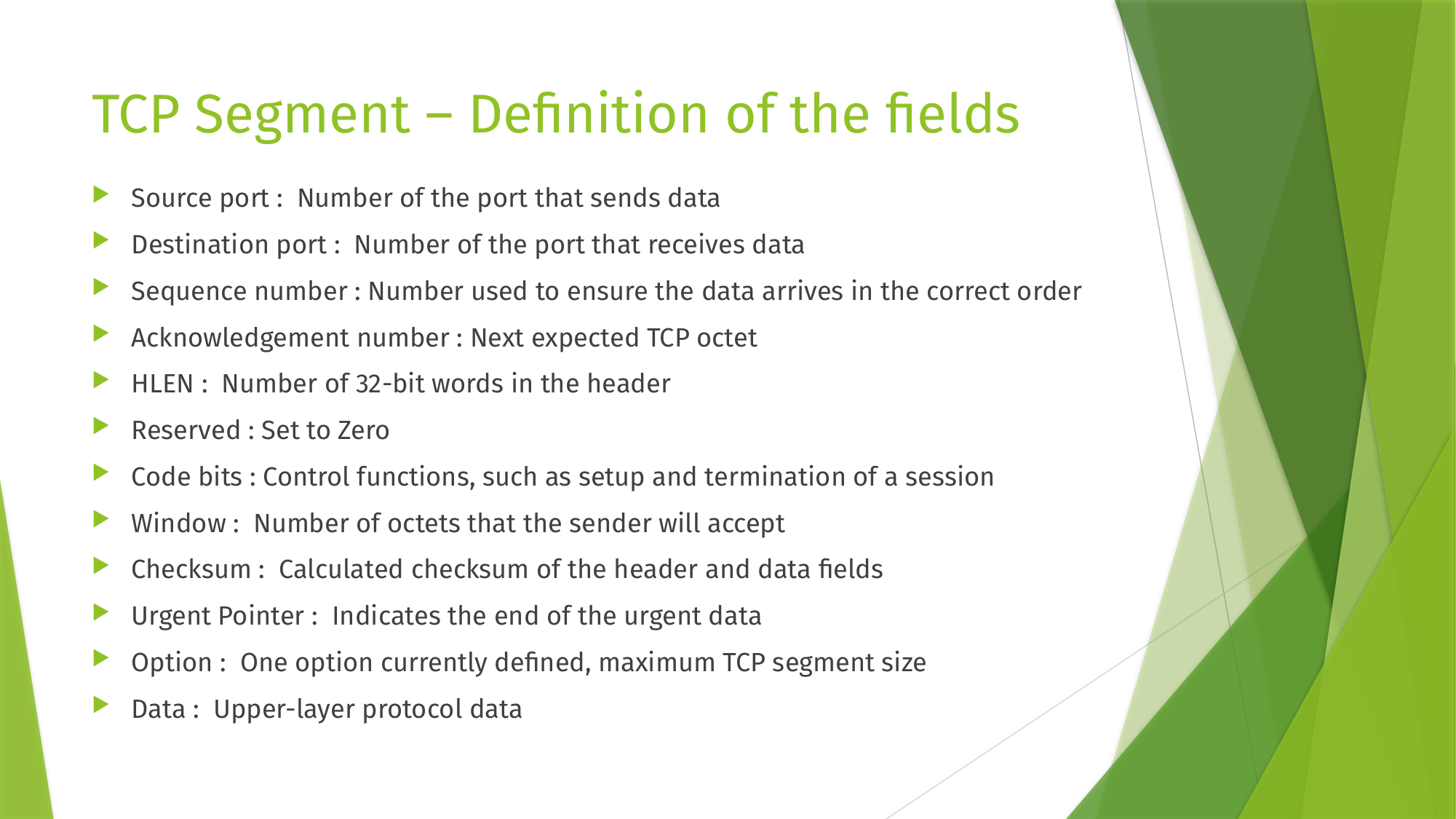

# TCP Segment – Definition of the fields
Source port :  Number of the port that sends data
Destination port :  Number of the port that receives data
Sequence number : Number used to ensure the data arrives in the correct order
Acknowledgement number : Next expected TCP octet
HLEN :  Number of 32-bit words in the header
Reserved : Set to Zero
Code bits : Control functions, such as setup and termination of a session
Window :  Number of octets that the sender will accept
Checksum :  Calculated checksum of the header and data fields
Urgent Pointer :  Indicates the end of the urgent data
Option :  One option currently defined, maximum TCP segment size
Data :  Upper-layer protocol data